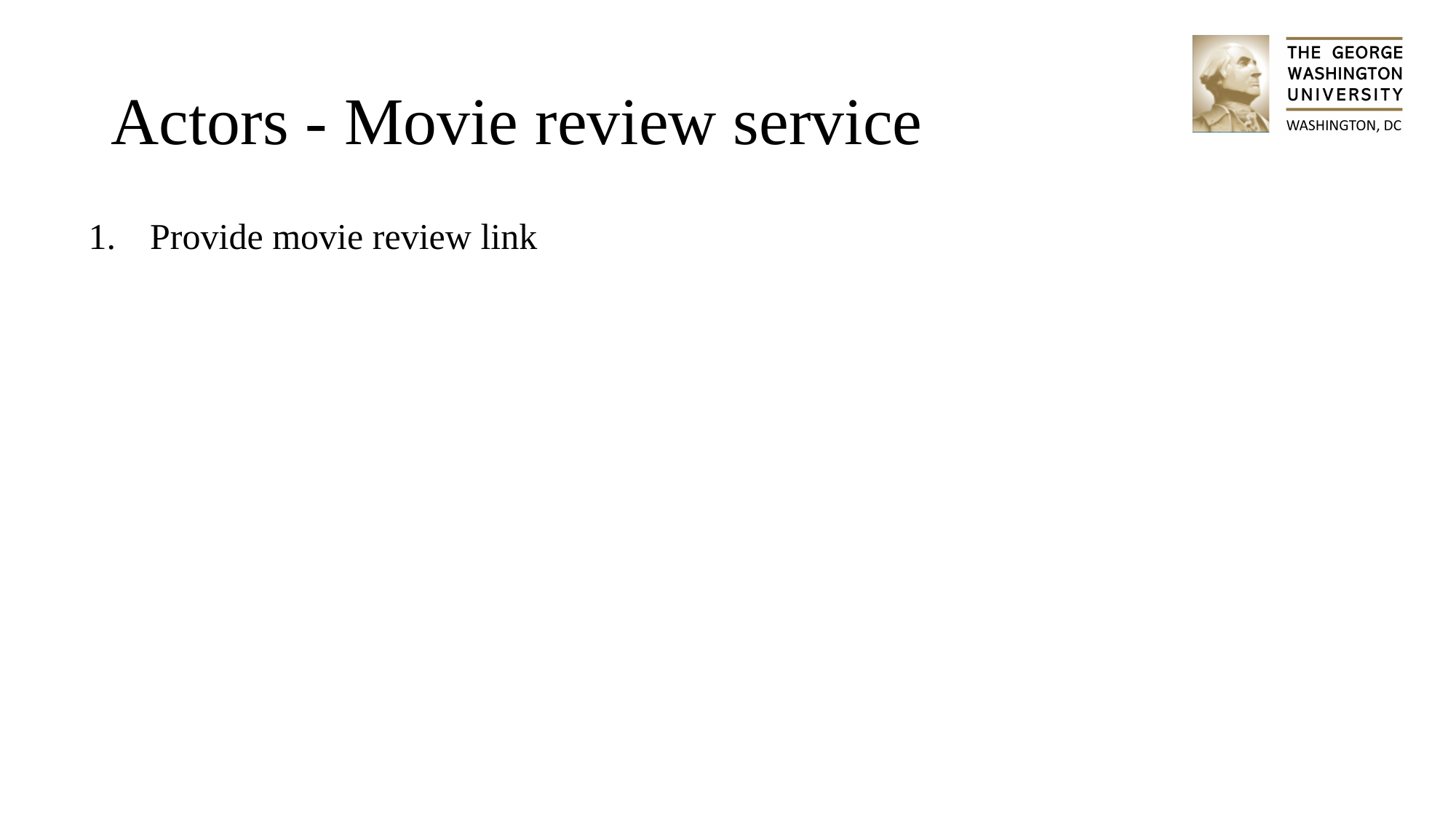

# Actors - Movie review service
Provide movie review link